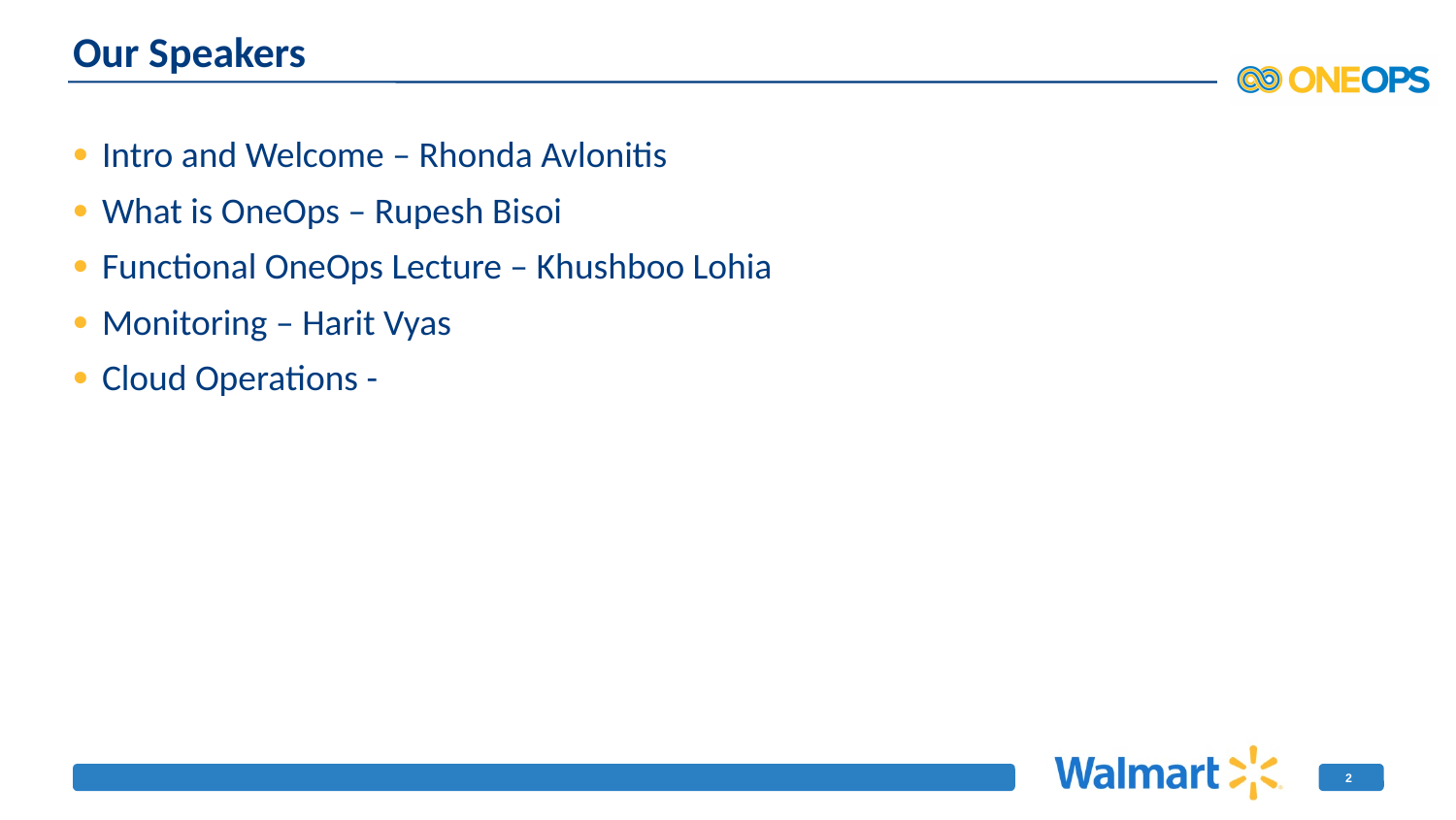

# Our Speakers
Intro and Welcome – Rhonda Avlonitis
What is OneOps – Rupesh Bisoi
Functional OneOps Lecture – Khushboo Lohia
Monitoring – Harit Vyas
Cloud Operations -

2